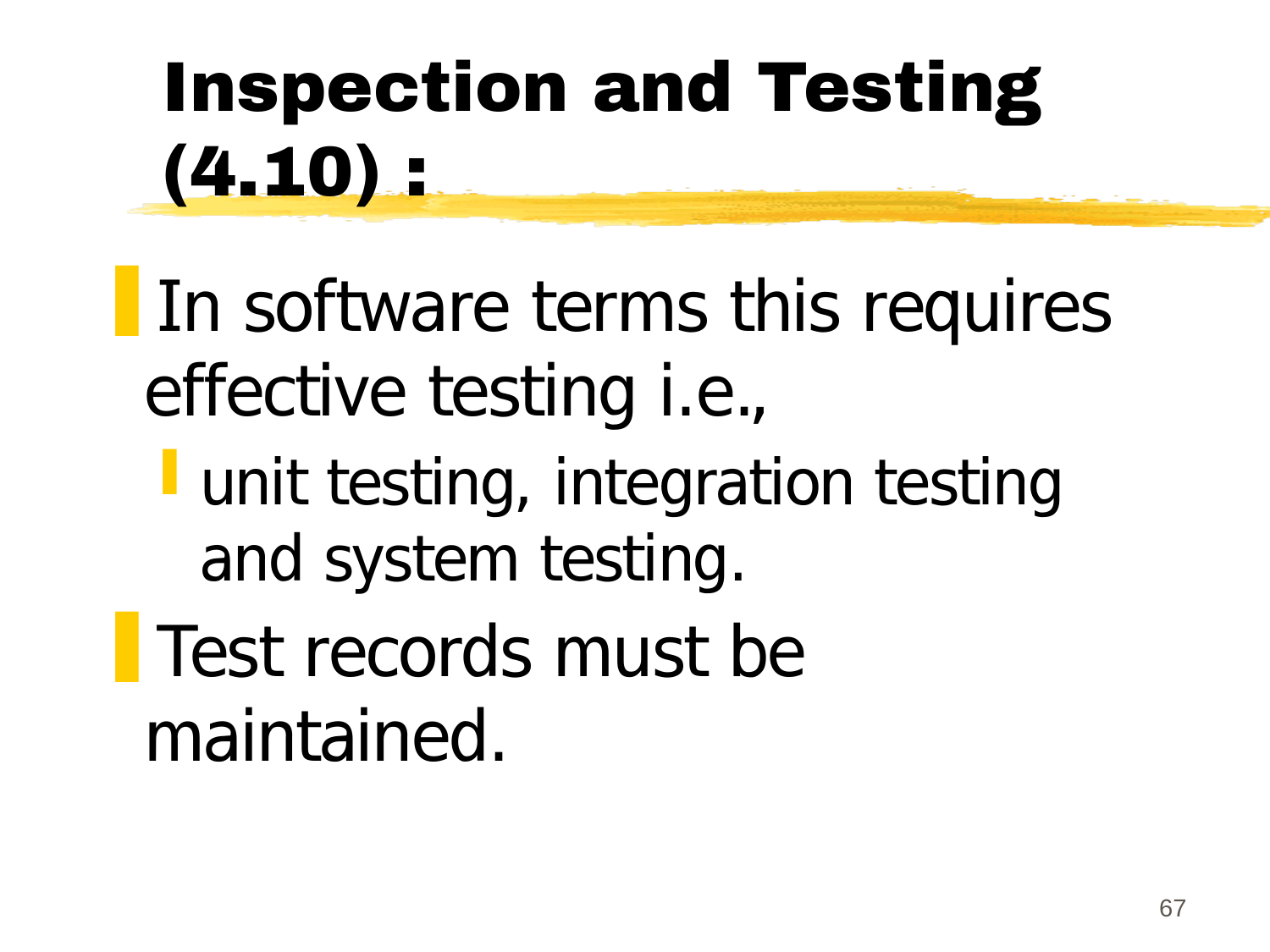

# Inspection and Testing (4.10) :
In software terms this requires effective testing i.e.,
unit testing, integration testing  and system testing.
Test records must be maintained.
67